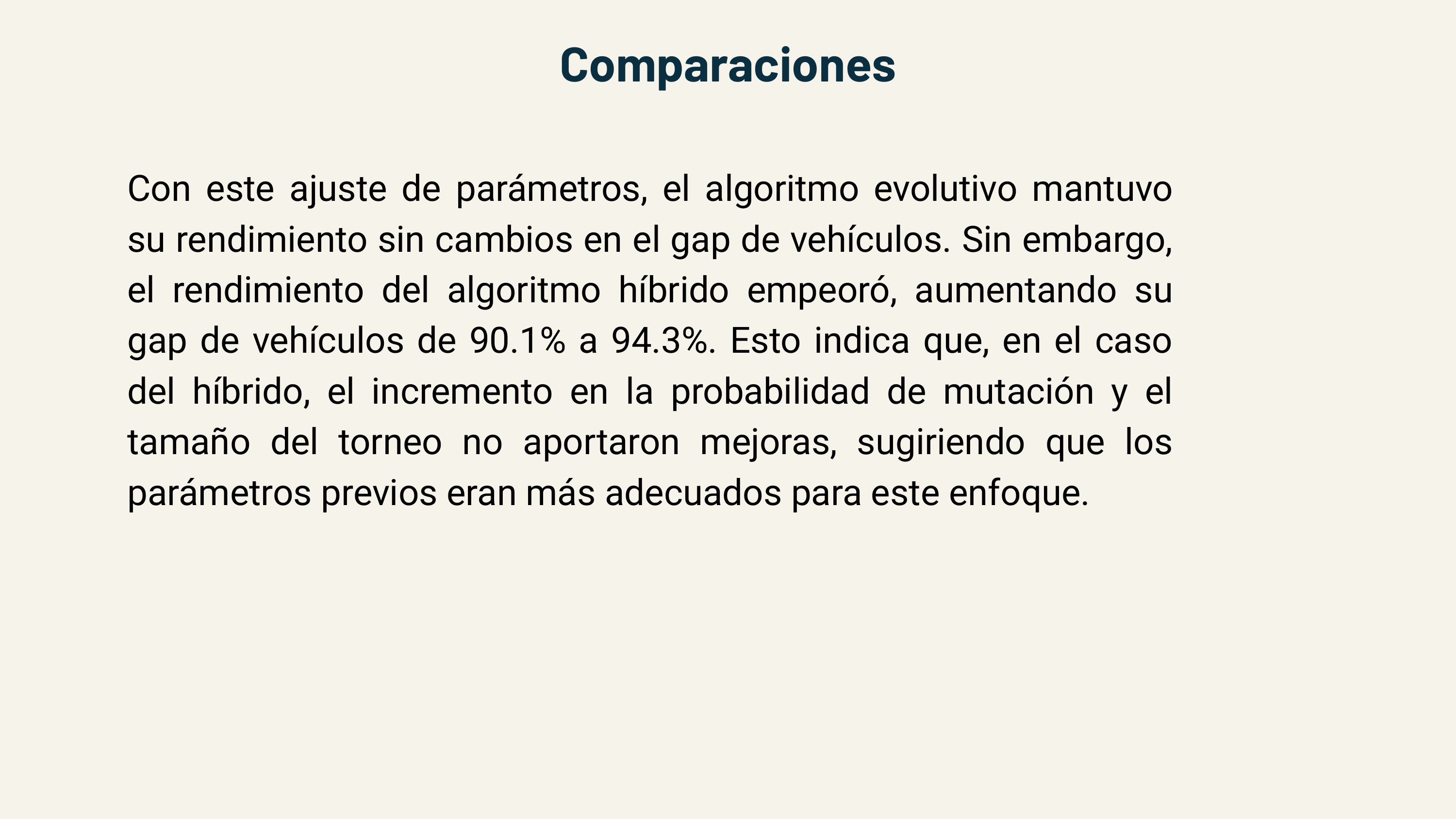

Comparaciones
Con este ajuste de parámetros, el algoritmo evolutivo mantuvo su rendimiento sin cambios en el gap de vehículos. Sin embargo, el rendimiento del algoritmo híbrido empeoró, aumentando su gap de vehículos de 90.1% a 94.3%. Esto indica que, en el caso del híbrido, el incremento en la probabilidad de mutación y el tamaño del torneo no aportaron mejoras, sugiriendo que los parámetros previos eran más adecuados para este enfoque.